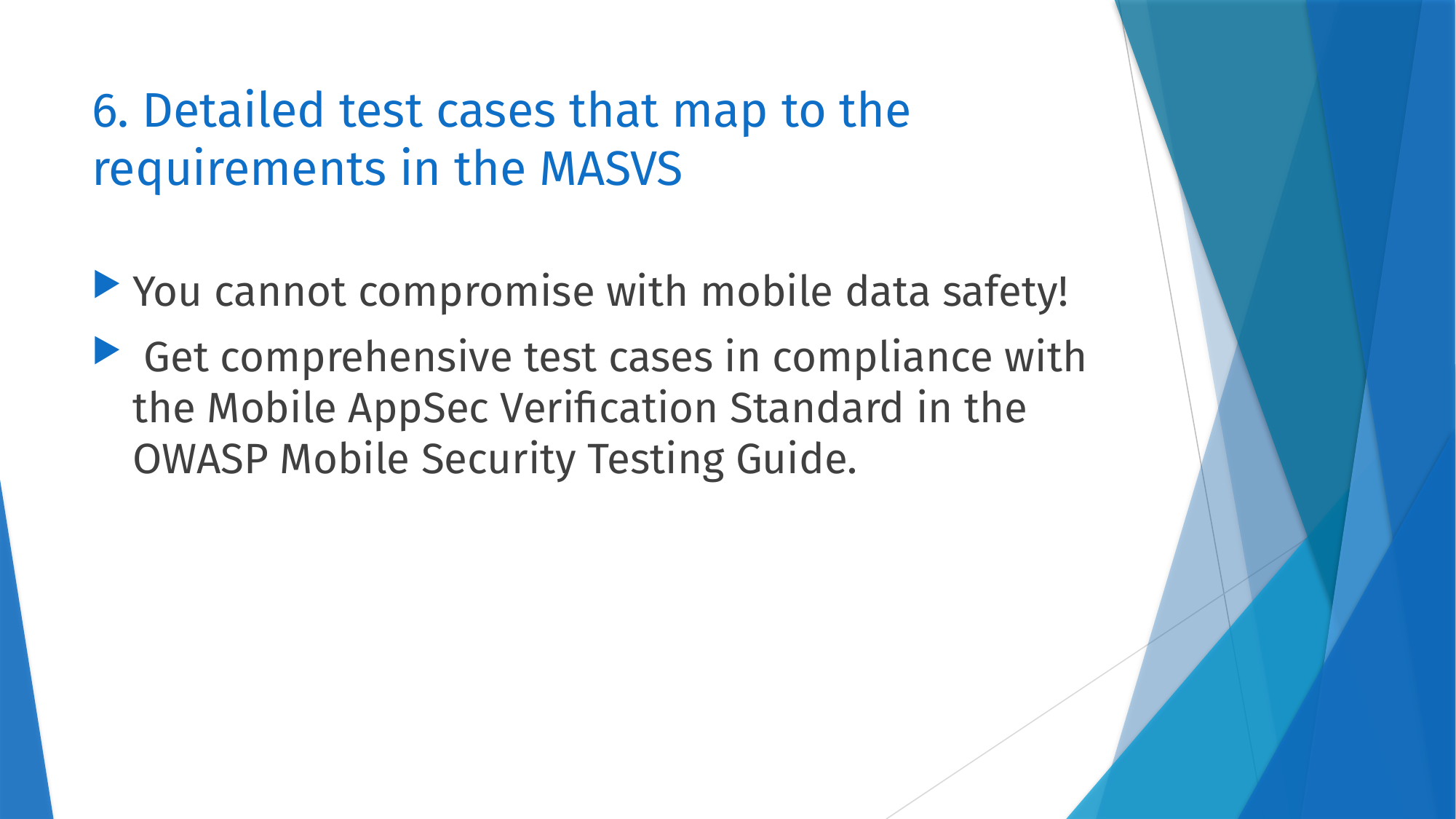

# 6. Detailed test cases that map to the requirements in the MASVS
You cannot compromise with mobile data safety!
 Get comprehensive test cases in compliance with the Mobile AppSec Verification Standard in the OWASP Mobile Security Testing Guide.